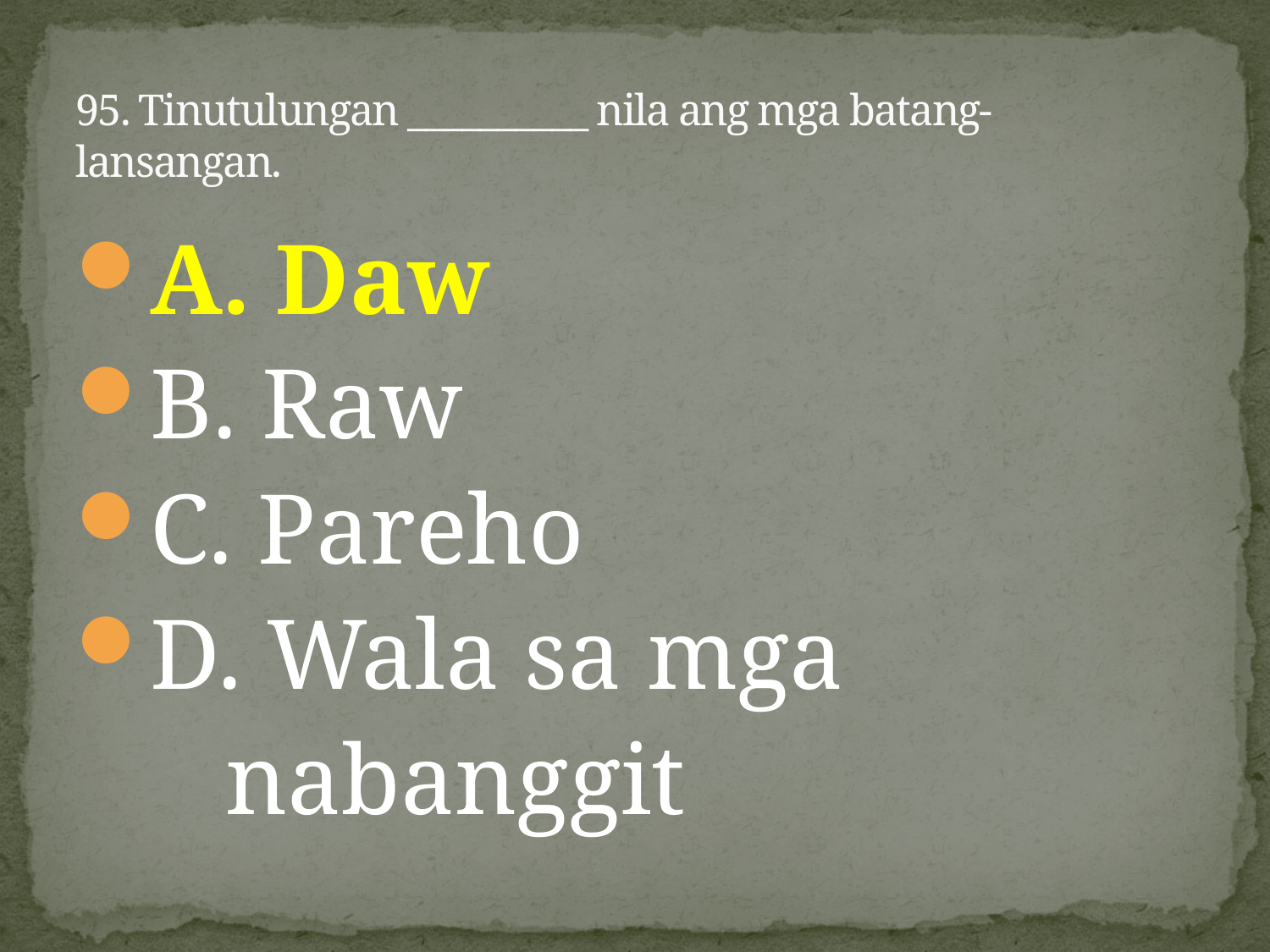

# 95. Tinutulungan __________ nila ang mga batang-lansangan.
A. Daw
B. Raw
C. Pareho
D. Wala sa mga
      nabanggit